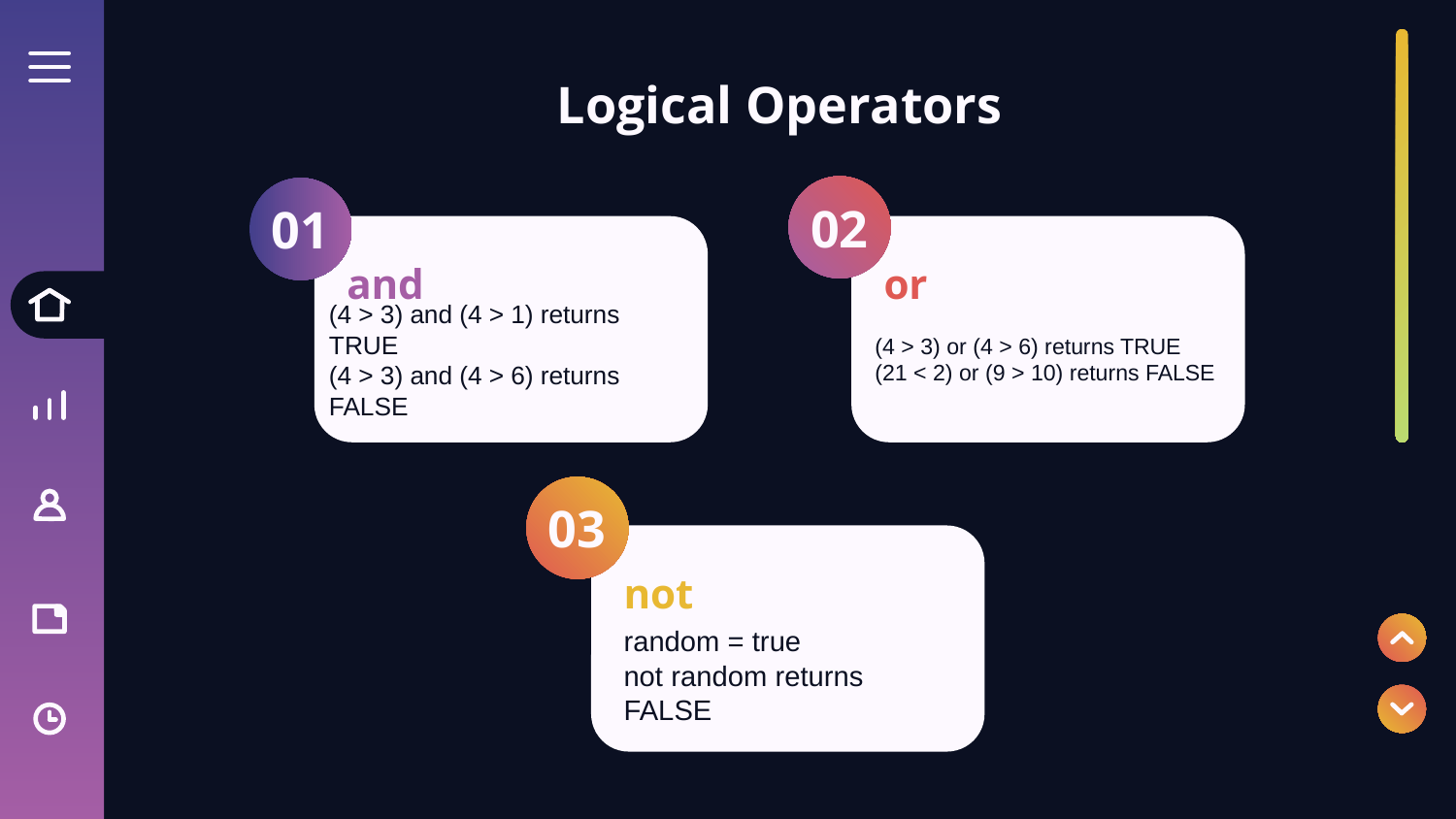

# Logical Operators

02
01

and
or

(4 > 3) and (4 > 1) returns TRUE
(4 > 3) and (4 > 6) returns FALSE

(4 > 3) or (4 > 6) returns TRUE
(21 < 2) or (9 > 10) returns FALSE

03

not

random = true
not random returns FALSE